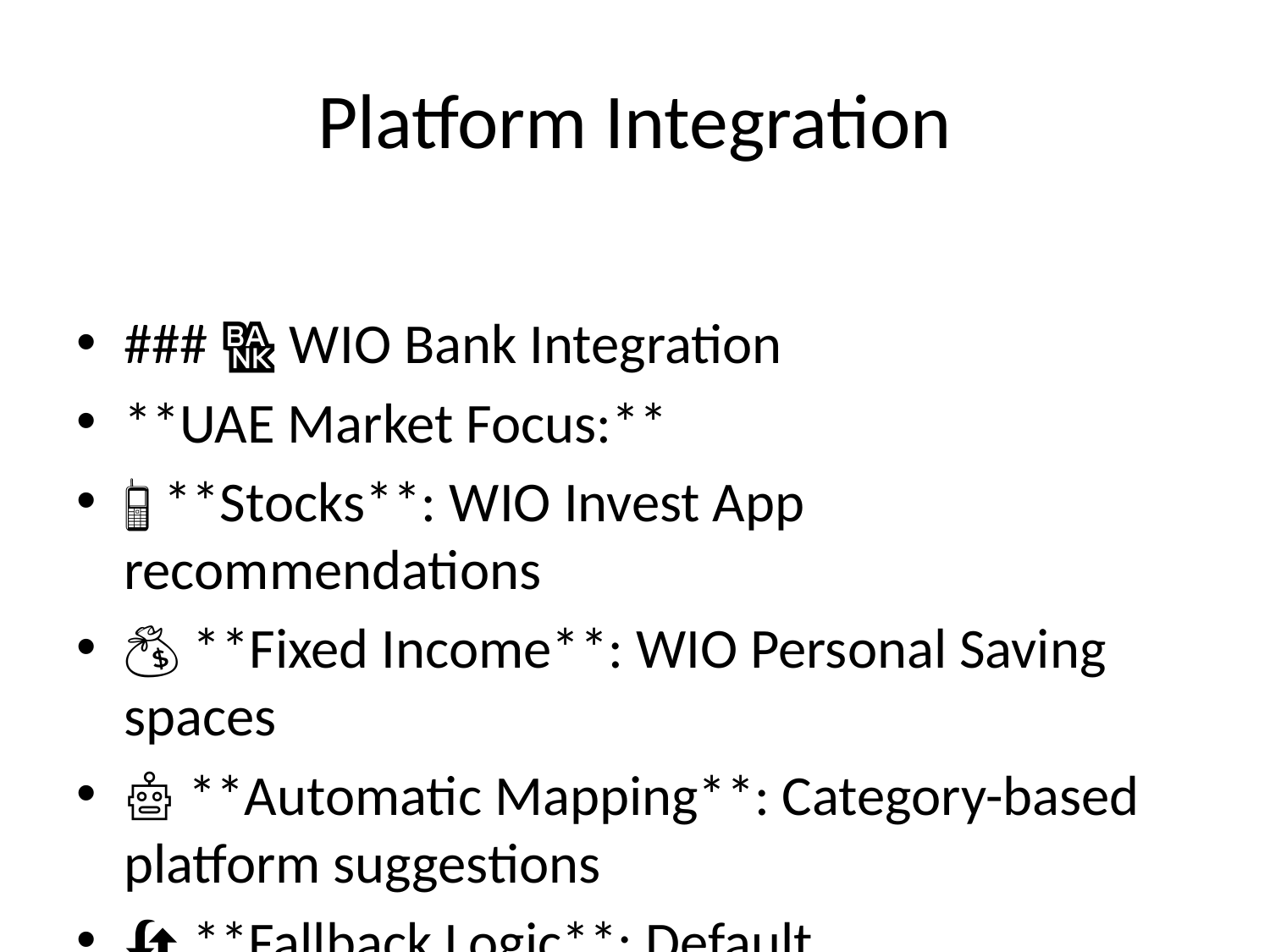

# Platform Integration

### 🏦 WIO Bank Integration
**UAE Market Focus:**
📱 **Stocks**: WIO Invest App recommendations
💰 **Fixed Income**: WIO Personal Saving spaces
🤖 **Automatic Mapping**: Category-based platform suggestions
🔄 **Fallback Logic**: Default recommendations when data missing
**Multi-Market Support:**
🇦🇪 **UAE Market**: Local stocks, bonds, REITs
🇺🇸 **US Market**: International diversification options
💱 **Currency Handling**: AED and USD support
☪️ **Compliance**: Sharia-compliant filtering
---